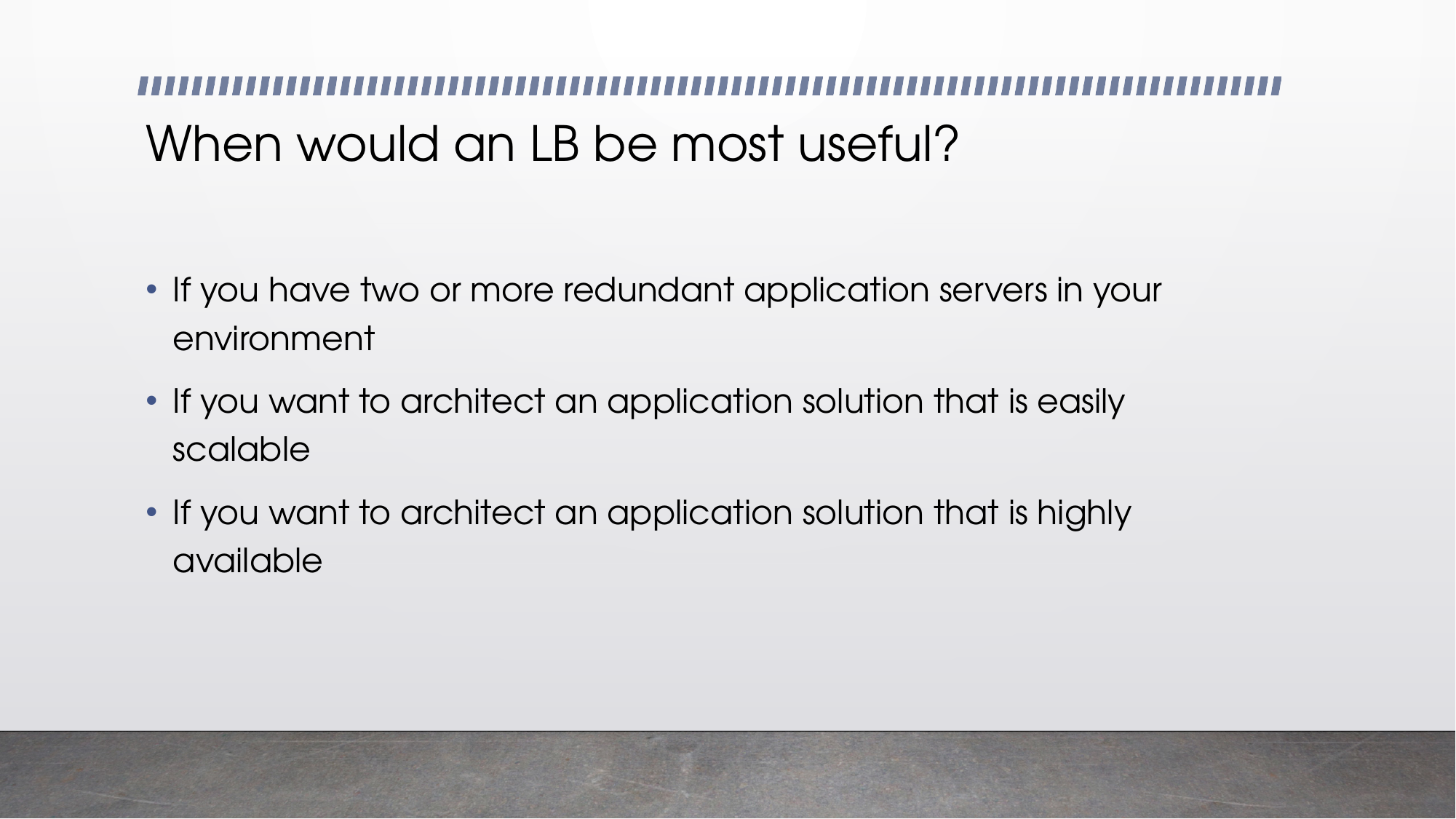

# When would an LB be most useful?
If you have two or more redundant application servers in your environment
If you want to architect an application solution that is easily scalable
If you want to architect an application solution that is highly available